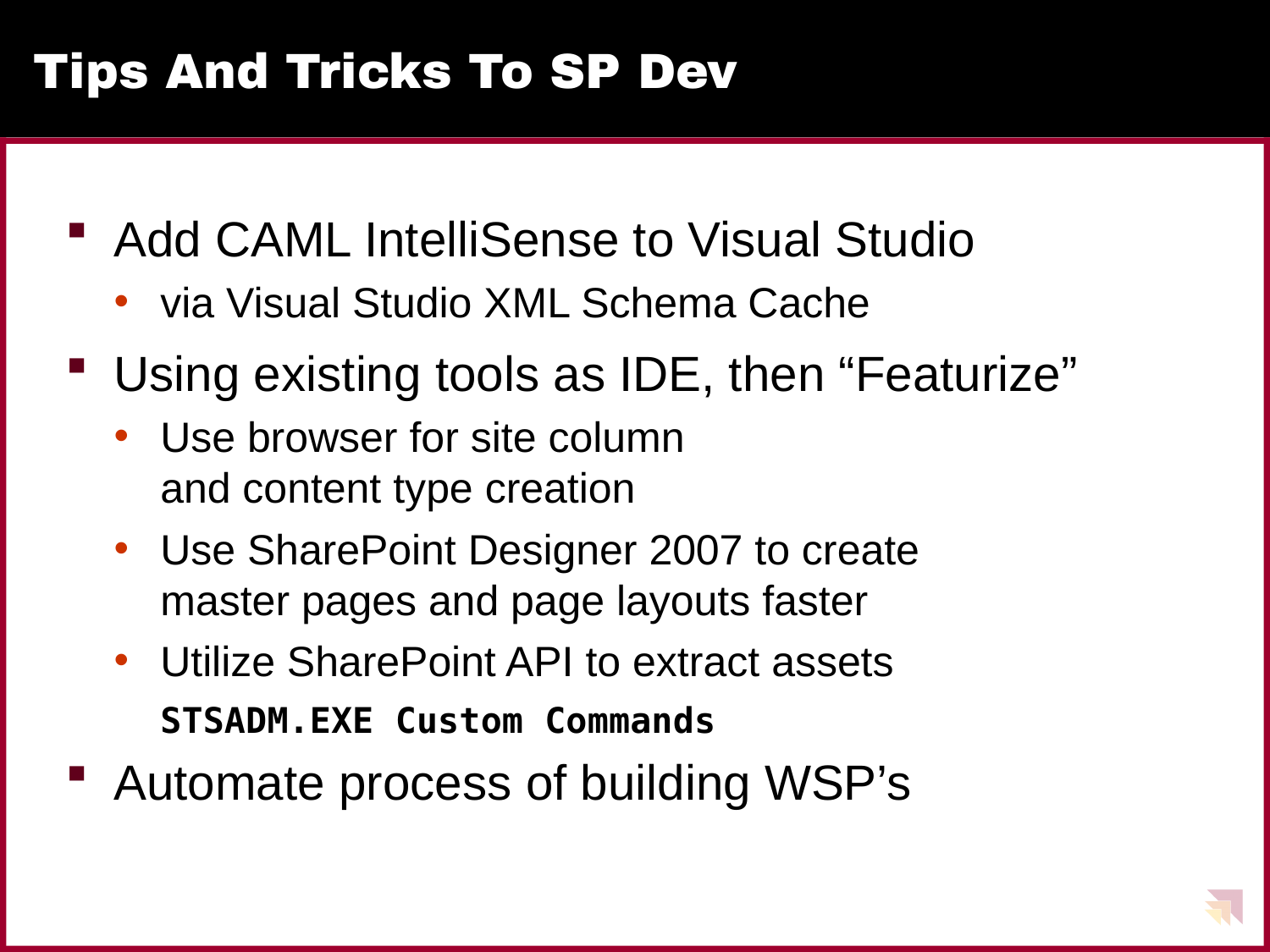

# Tips And Tricks To SP Dev
Add CAML IntelliSense to Visual Studio
via Visual Studio XML Schema Cache
Using existing tools as IDE, then “Featurize”
Use browser for site column
and content type creation
Use SharePoint Designer 2007 to create
master pages and page layouts faster
Utilize SharePoint API to extract assets
STSADM.EXE Custom Commands
Automate process of building WSP’s